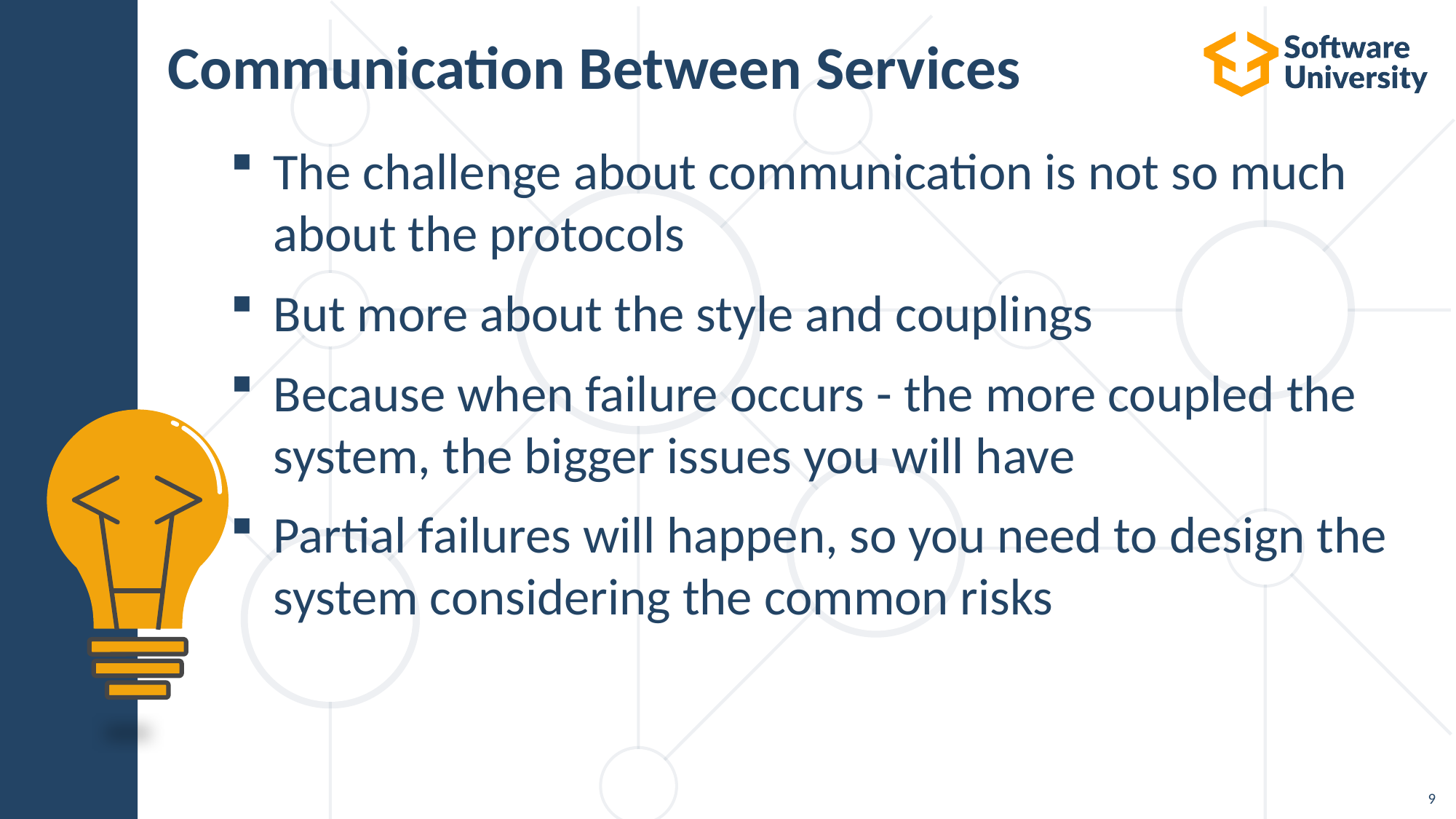

# Communication Between Services
The challenge about communication is not so much about the protocols
But more about the style and couplings
Because when failure occurs - the more coupled the system, the bigger issues you will have
Partial failures will happen, so you need to design the system considering the common risks
9